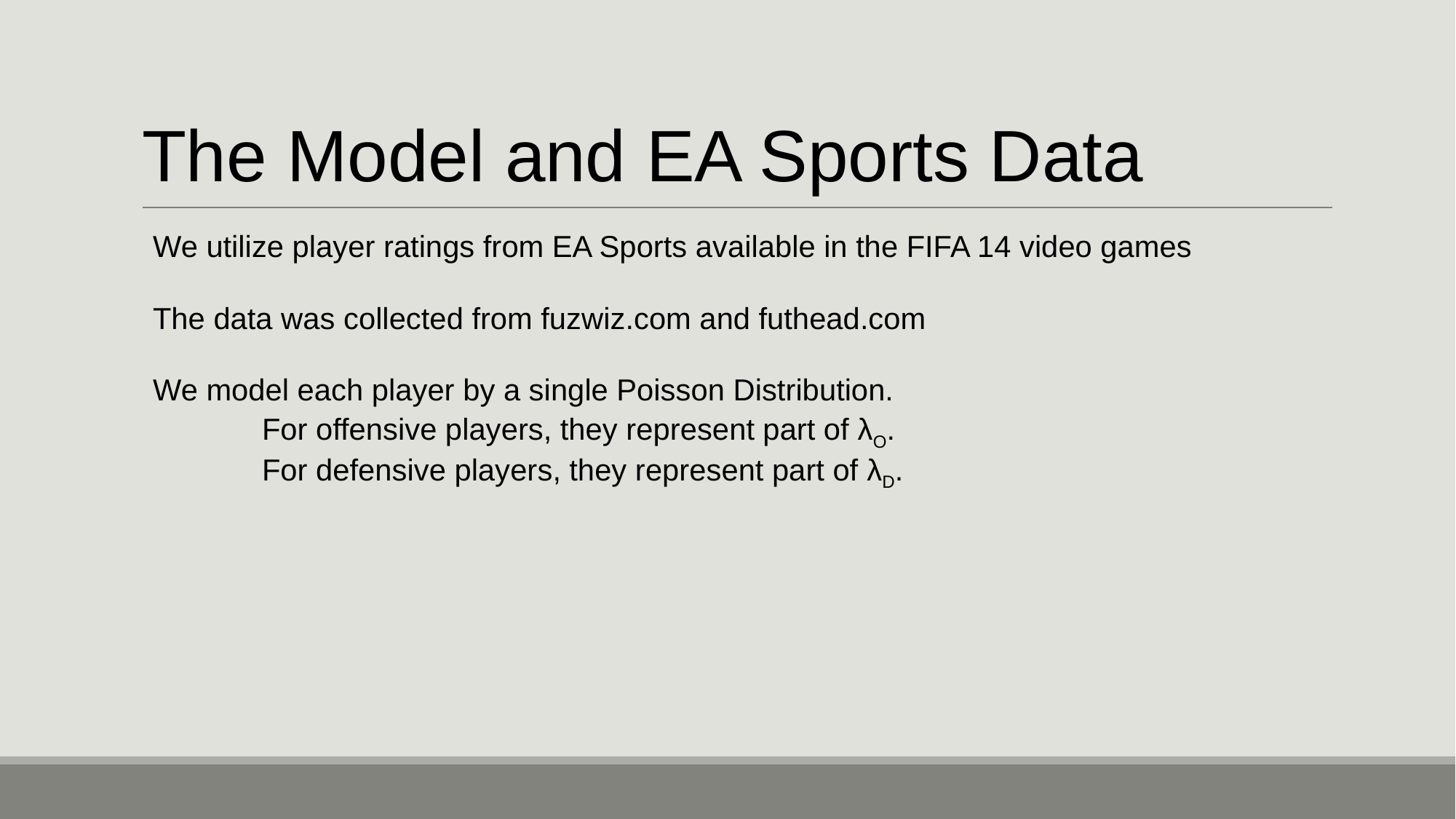

# The Model and EA Sports Data
We utilize player ratings from EA Sports available in the FIFA 14 video games

The data was collected from fuzwiz.com and futhead.com

We model each player by a single Poisson Distribution.
	For offensive players, they represent part of λO.
	For defensive players, they represent part of λD.